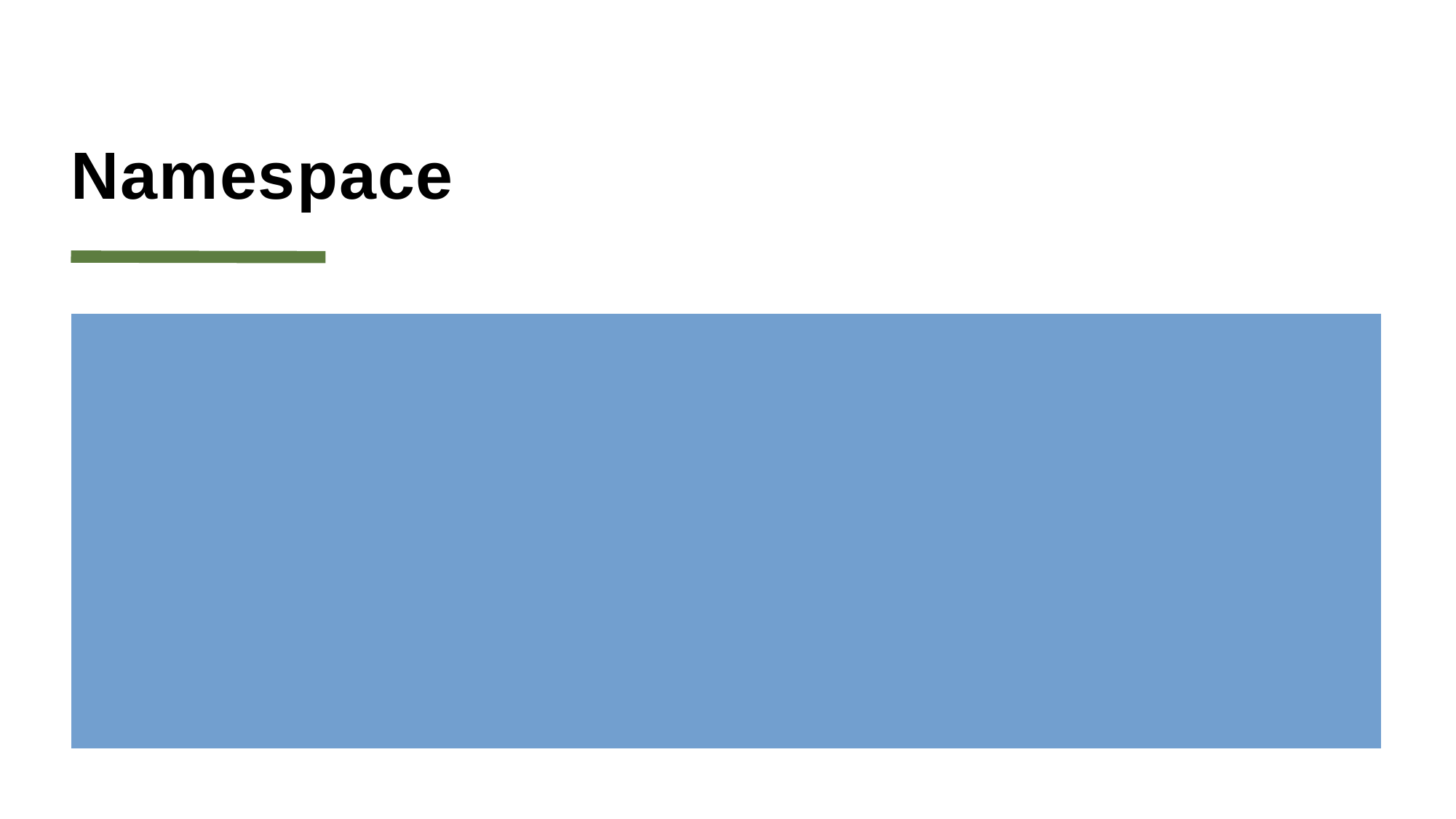

# Namespace
To avoid naming collisions.
If person X has got a class called MedicalDevice and person Y has also a class called MedicalDevice then how to differentiate use the namespace to differentiate  look at a37namespace.cpp